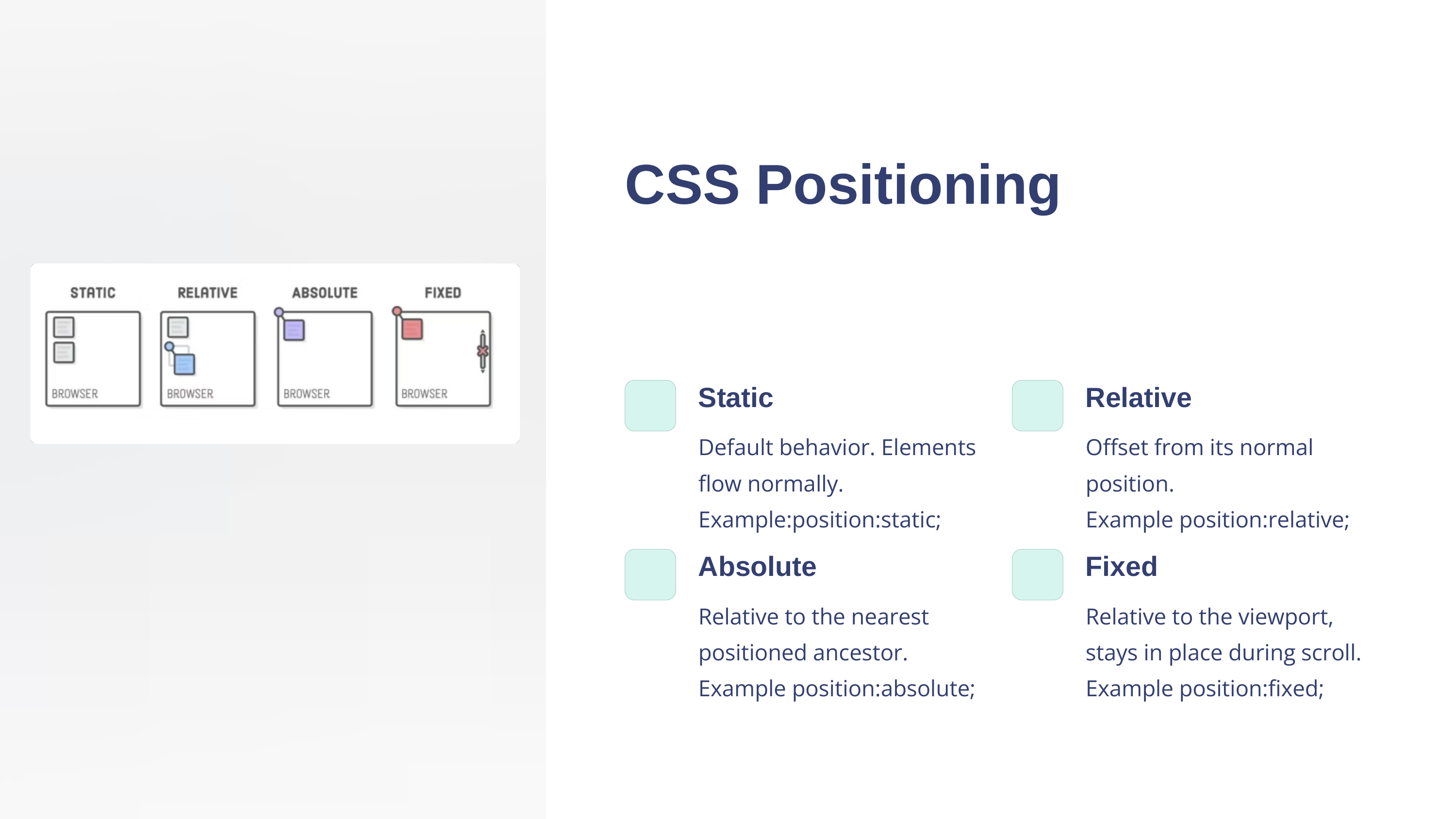

CSS Positioning

Static

Relative

Default behavior. Elements flow normally.
Example:position:static;

Offset from its normal position.
Example position:relative;

Absolute

Fixed

Relative to the nearest positioned ancestor.
Example position:absolute;

Relative to the viewport, stays in place during scroll.
Example position:fixed;